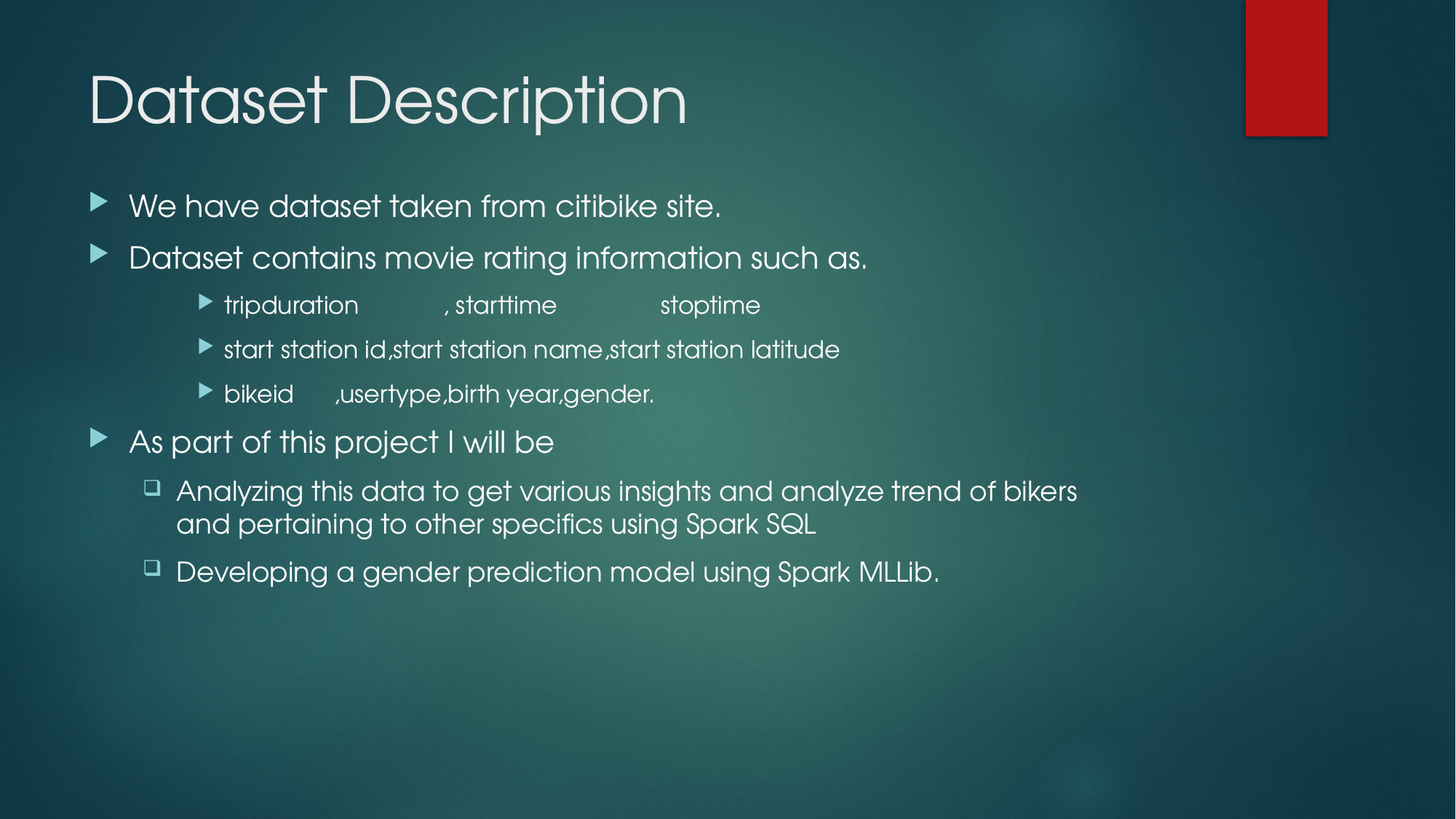

# Dataset Description
We have dataset taken from citibike site.
Dataset contains movie rating information such as.
tripduration	, starttime	stoptime
start station id,start station name,start station latitude
bikeid	,usertype,birth year,gender.
As part of this project I will be
Analyzing this data to get various insights and analyze trend of bikers and pertaining to other specifics using Spark SQL
Developing a gender prediction model using Spark MLLib.